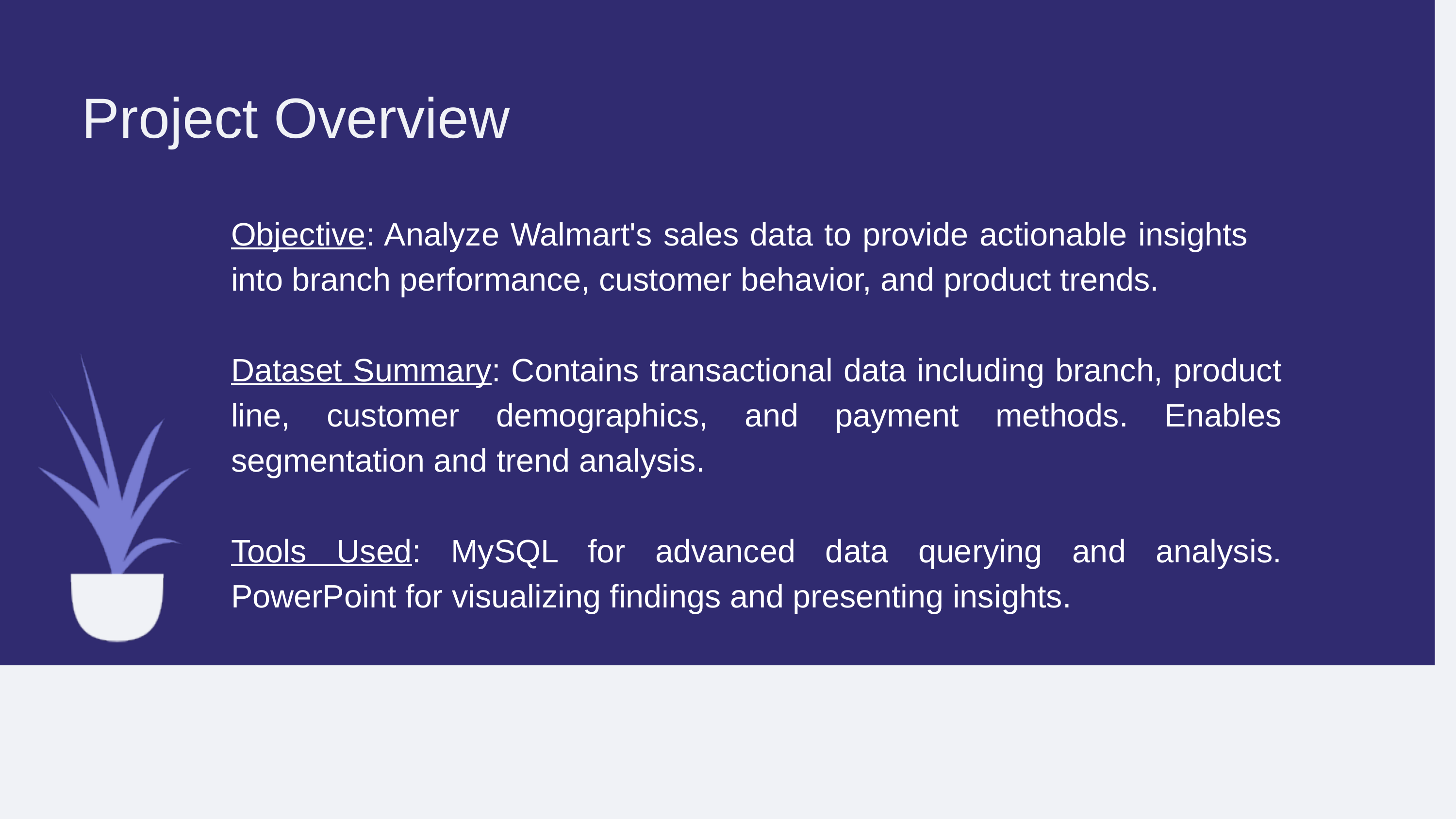

Project Overview

Objective: Analyze Walmart's sales data to provide actionable insights    into branch performance, customer behavior, and product trends.

Dataset Summary: Contains transactional data including branch, product line, customer demographics, and payment methods. Enables segmentation and trend analysis.

Tools Used: MySQL for advanced data querying and analysis. PowerPoint for visualizing findings and presenting insights.